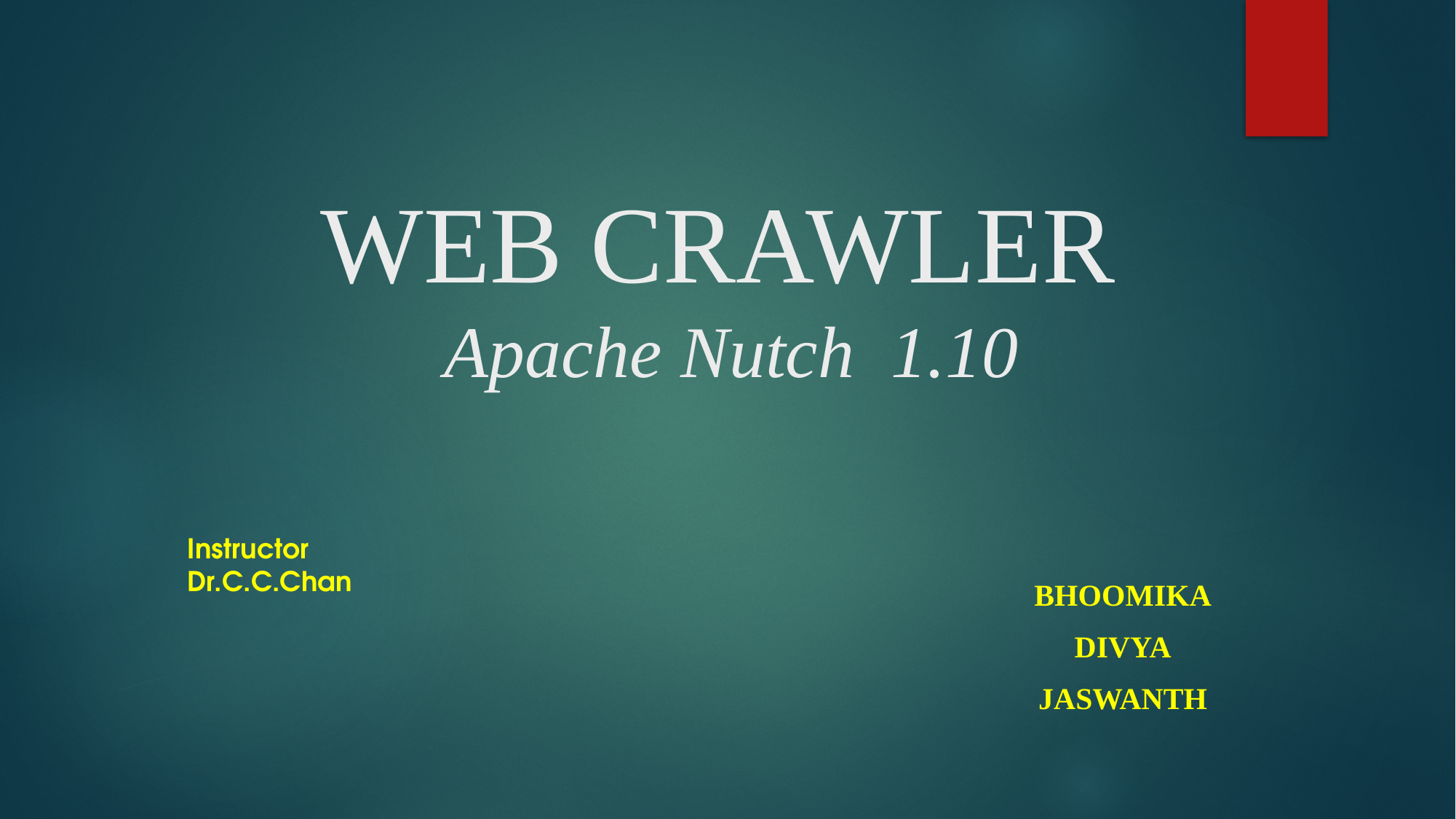

# WEB CRAWLER Apache Nutch  1.10
Instructor
Dr.C.C.Chan
Bhoomika
Divya
Jaswanth